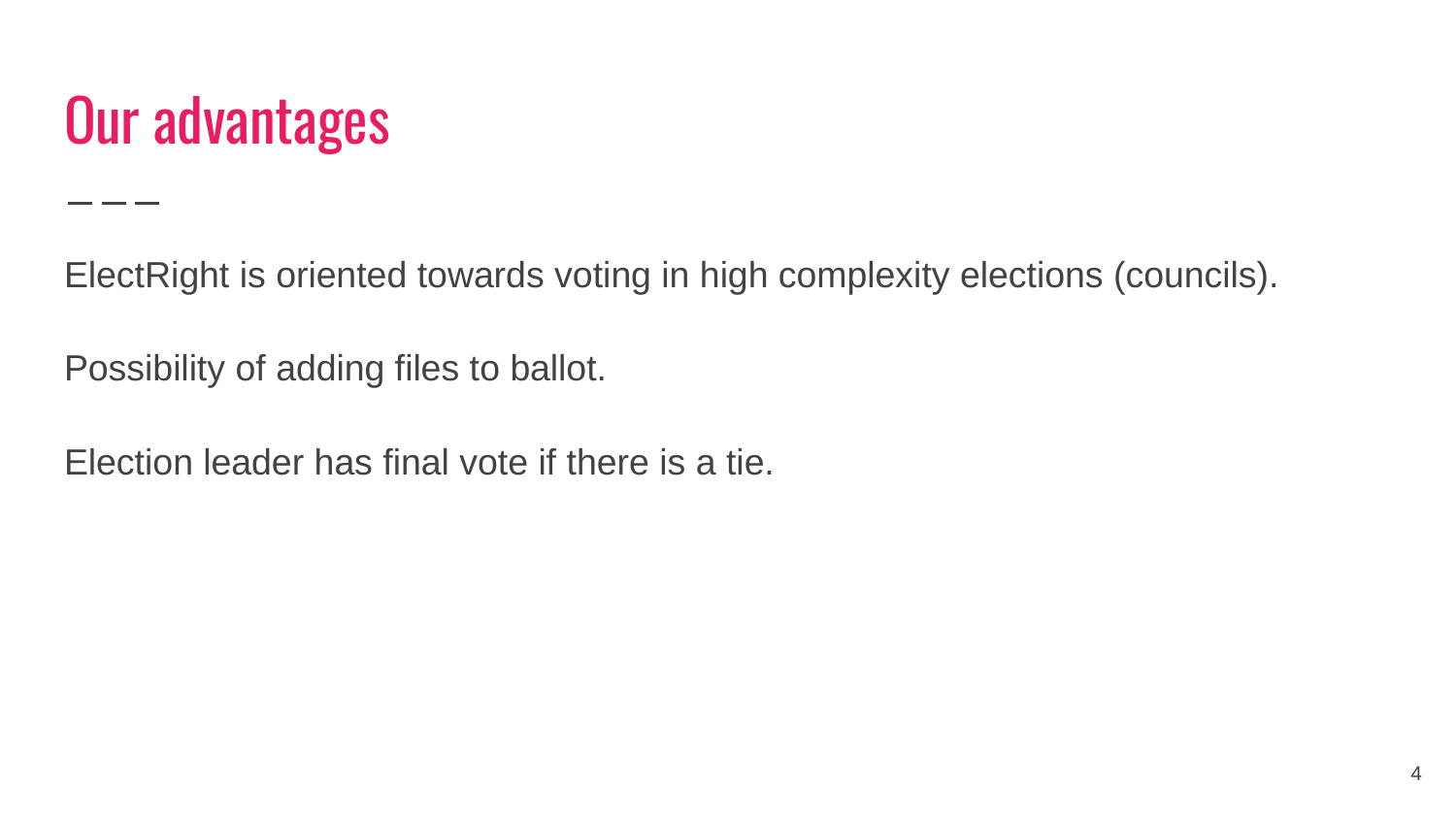

# Our advantages
ElectRight is oriented towards voting in high complexity elections (councils).

Possibility of adding files to ballot.

Election leader has final vote if there is a tie.
4